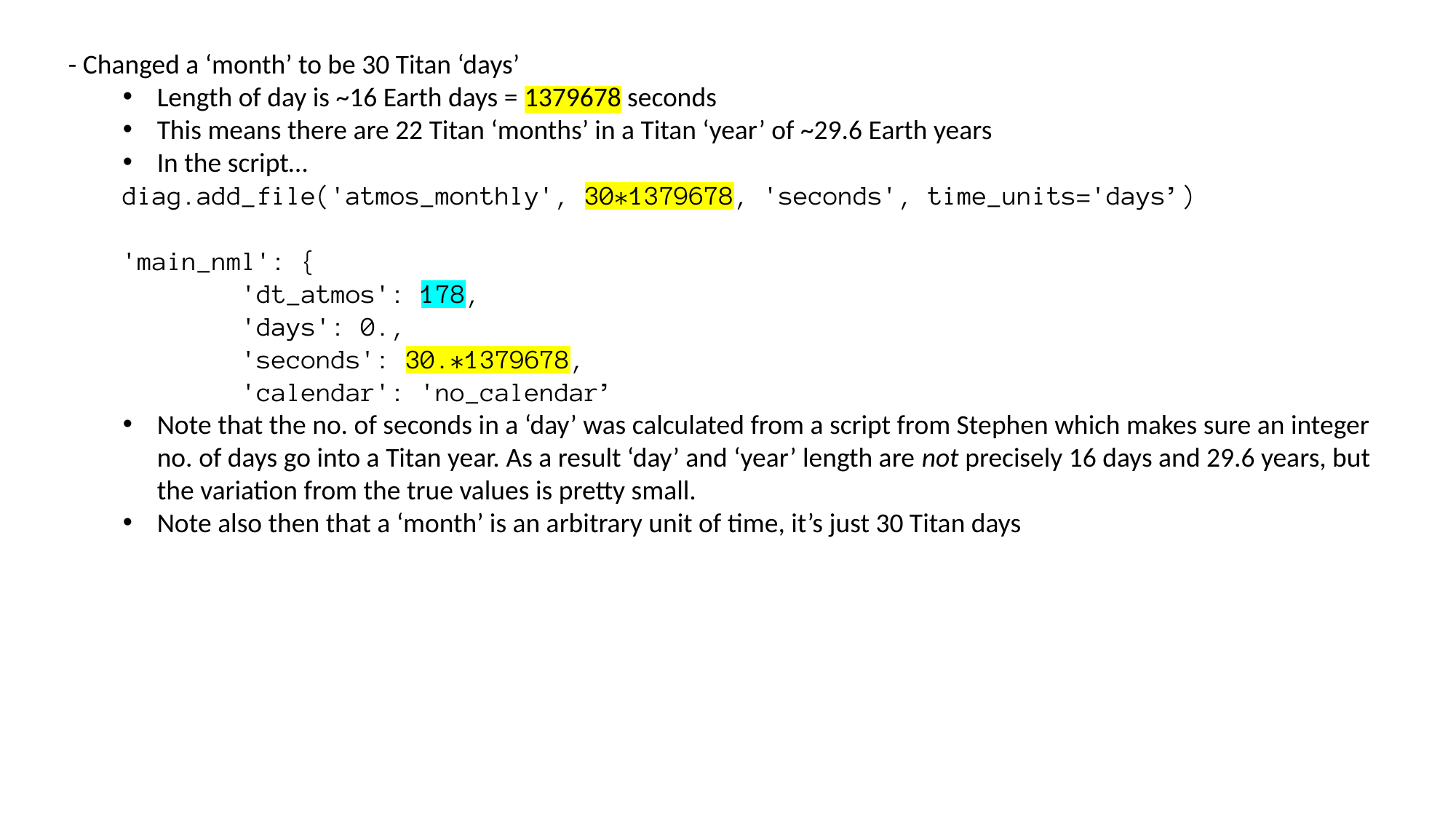

- Changed a ‘month’ to be 30 Titan ‘days’
Length of day is ~16 Earth days = 1379678 seconds
This means there are 22 Titan ‘months’ in a Titan ‘year’ of ~29.6 Earth years
In the script…
diag.add_file('atmos_monthly', 30*1379678, 'seconds', time_units='days’)

'main_nml': {
        'dt_atmos': 178,
        'days': 0.,
        'seconds': 30.*1379678,
        'calendar': 'no_calendar’
Note that the no. of seconds in a ‘day’ was calculated from a script from Stephen which makes sure an integer no. of days go into a Titan year. As a result ‘day’ and ‘year’ length are not precisely 16 days and 29.6 years, but the variation from the true values is pretty small.
Note also then that a ‘month’ is an arbitrary unit of time, it’s just 30 Titan days